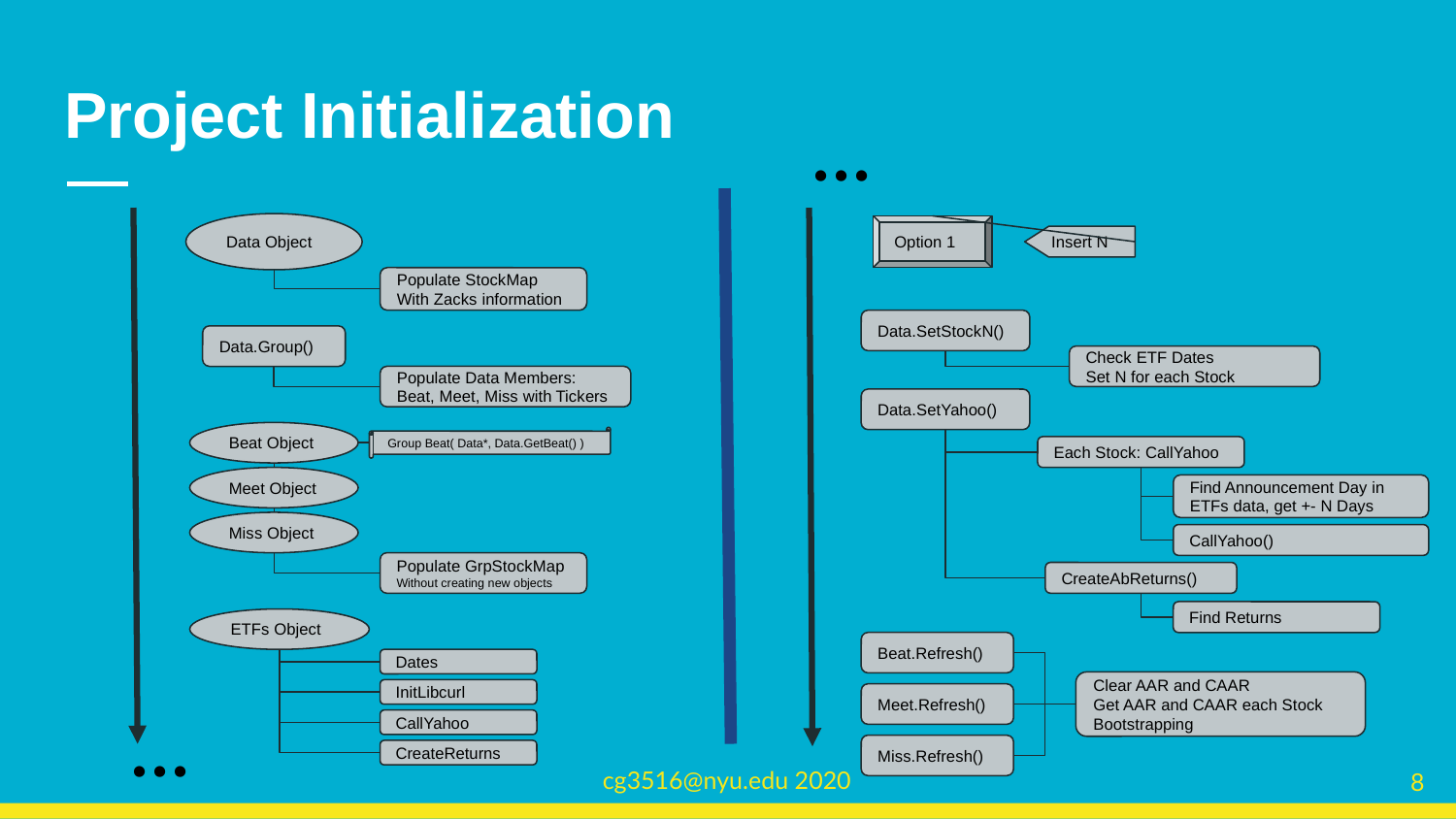

# Project Initialization
...
Data Object
Option 1
Insert N
Populate StockMap
With Zacks information
Data.SetStockN()
Data.Group()
Check ETF Dates
Set N for each Stock
Populate Data Members:
Beat, Meet, Miss with Tickers
Data.SetYahoo()
Beat Object
Group Beat( Data*, Data.GetBeat() )
Each Stock: CallYahoo
Meet Object
Find Announcement Day in ETFs data, get +- N Days
Miss Object
CallYahoo()
Populate GrpStockMap
Without creating new objects
CreateAbReturns()
Find Returns
ETFs Object
Beat.Refresh()
Dates
Clear AAR and CAAR
Get AAR and CAAR each Stock
Bootstrapping
...
InitLibcurl
Meet.Refresh()
CallYahoo
Miss.Refresh()
CreateReturns
8